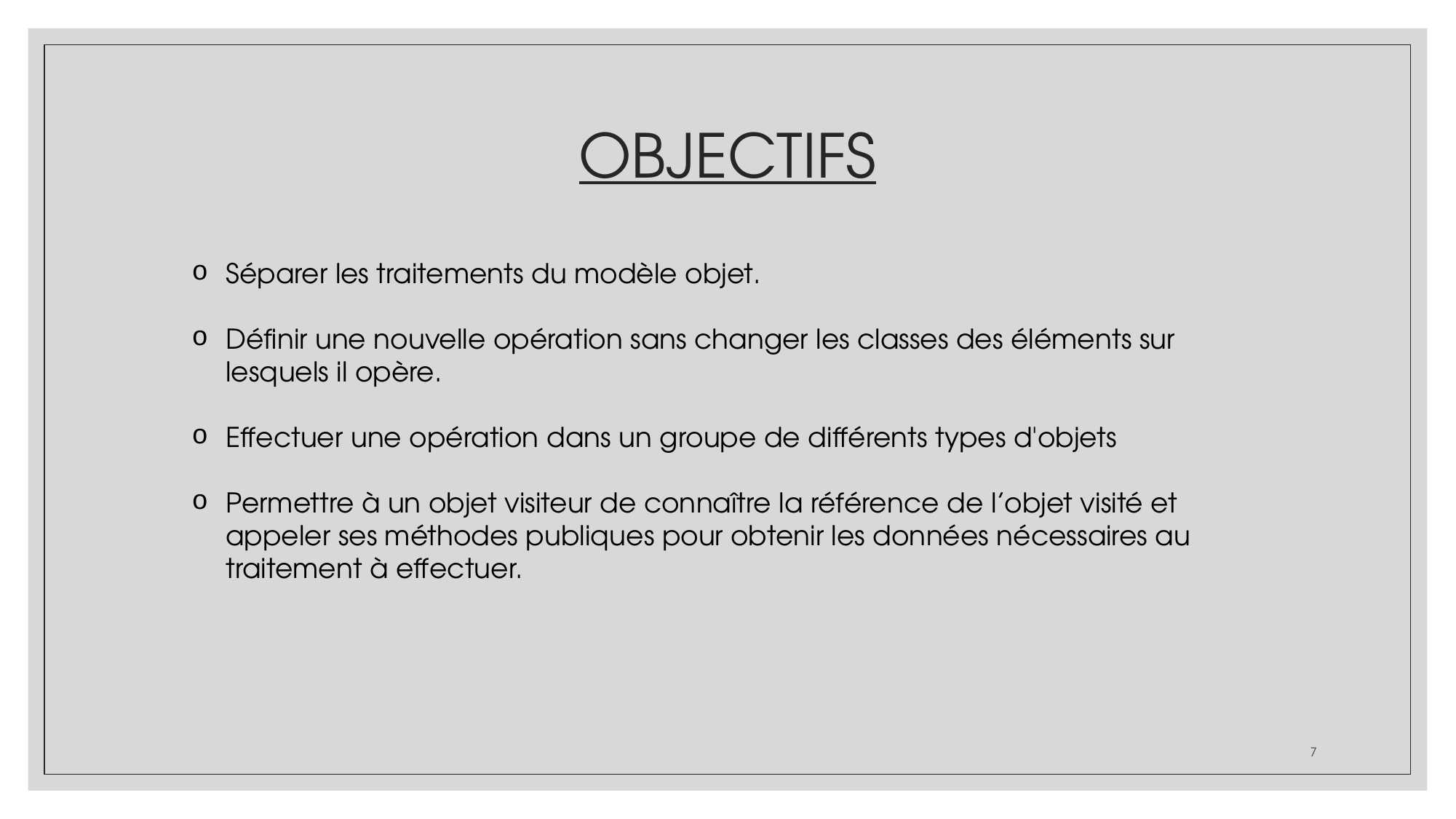

# OBJECTIFS

Séparer les traitements du modèle objet.

Définir une nouvelle opération sans changer les classes des éléments sur lesquels il opère.

Effectuer une opération dans un groupe de différents types d'objets

Permettre à un objet visiteur de connaître la référence de l’objet visité et appeler ses méthodes publiques pour obtenir les données nécessaires au traitement à effectuer.

7